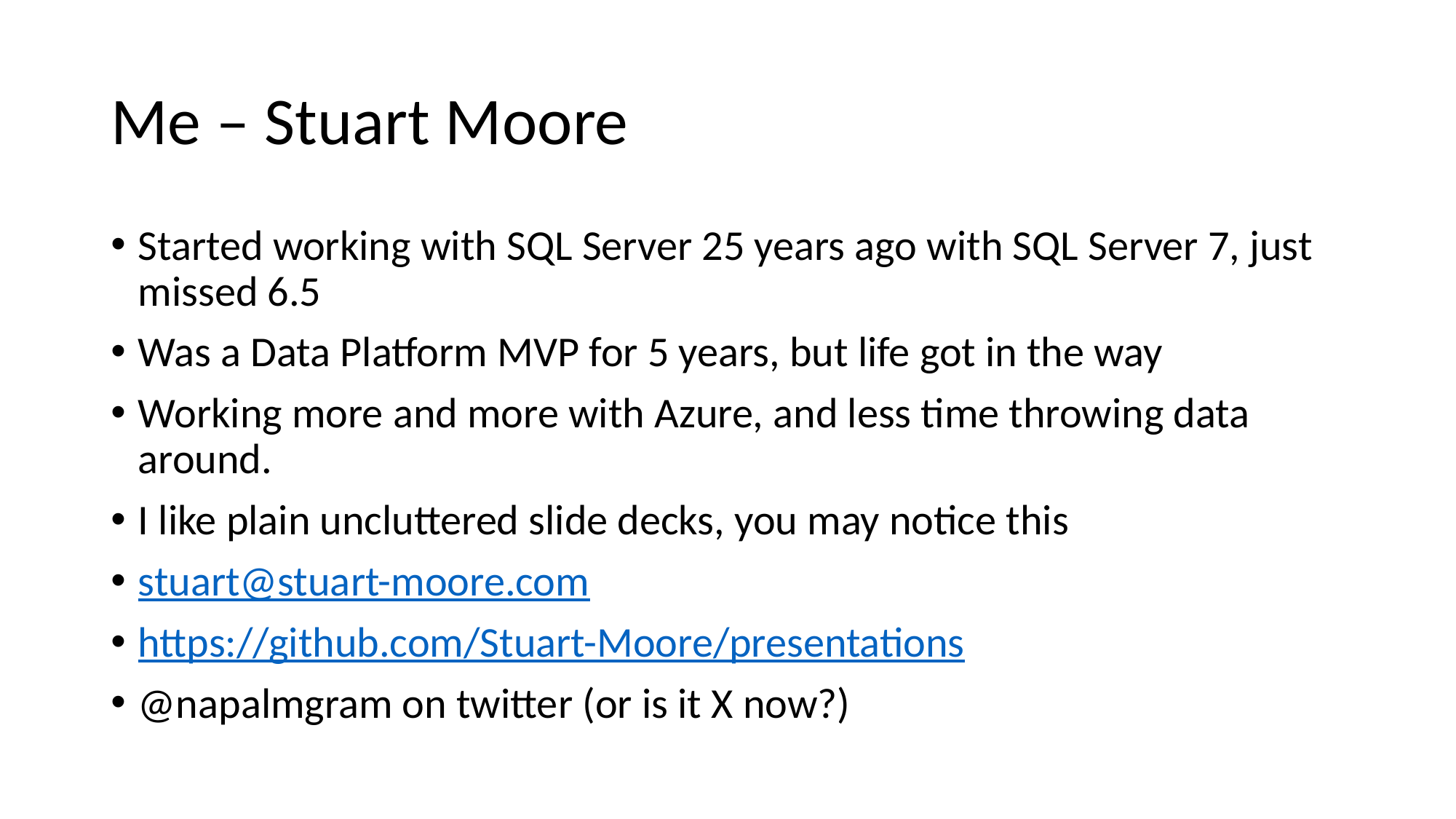

# Me – Stuart Moore
Started working with SQL Server 25 years ago with SQL Server 7, just missed 6.5
Was a Data Platform MVP for 5 years, but life got in the way
Working more and more with Azure, and less time throwing data around.
I like plain uncluttered slide decks, you may notice this
stuart@stuart-moore.com
https://github.com/Stuart-Moore/presentations
@napalmgram on twitter (or is it X now?)